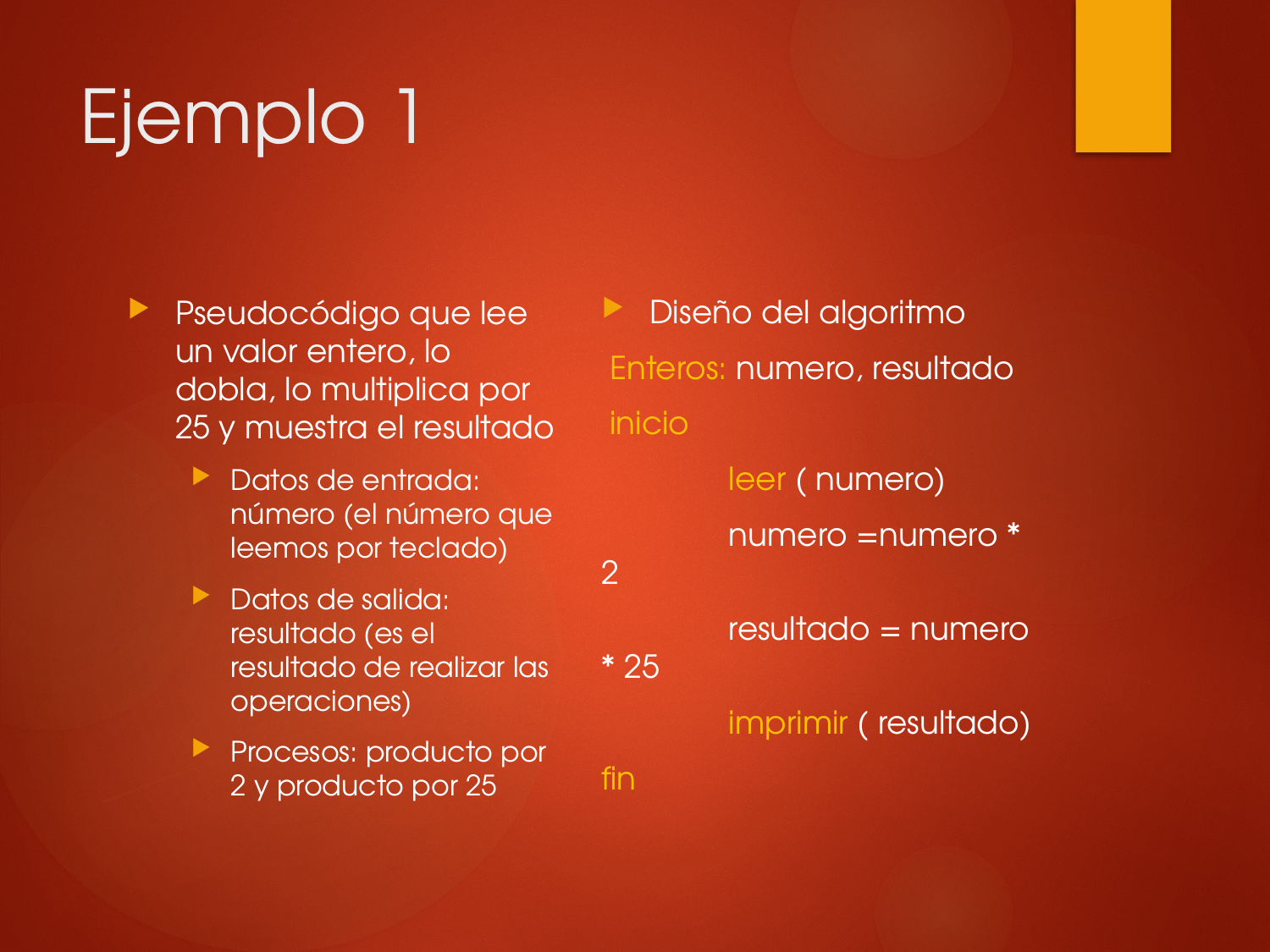

# Ejemplo 1
Diseño del algoritmo
Enteros: numero, resultado
inicio
	leer ( numero)
	numero =numero * 2
	resultado = numero * 25
	imprimir ( resultado)
fin
Pseudocódigo que lee un valor entero, lo dobla, lo multiplica por 25 y muestra el resultado
Datos de entrada: número (el número que leemos por teclado)
Datos de salida: resultado (es el resultado de realizar las operaciones)
Procesos: producto por 2 y producto por 25